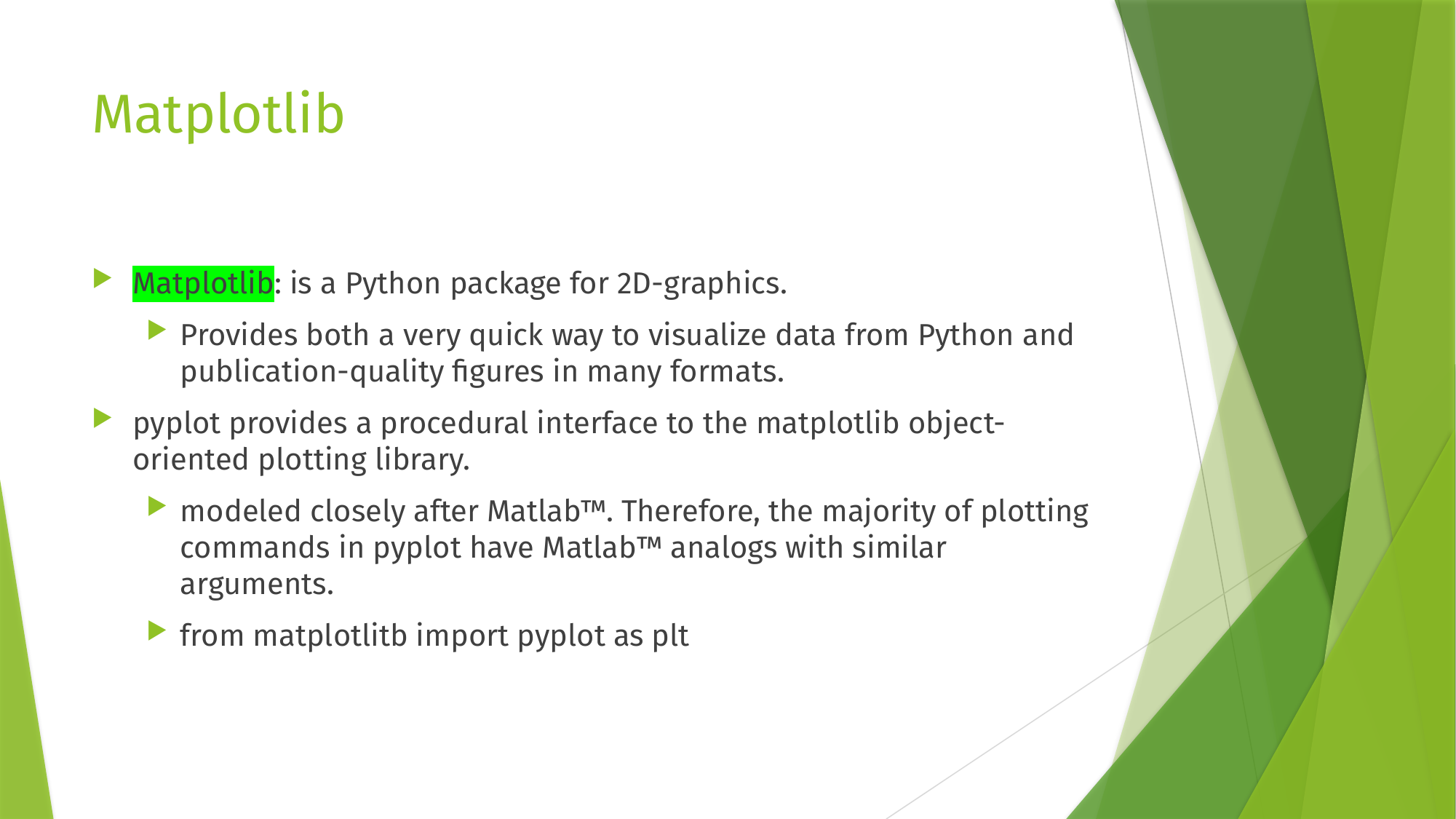

# Matplotlib
Matplotlib: is a Python package for 2D-graphics.
Provides both a very quick way to visualize data from Python and publication-quality figures in many formats.
pyplot provides a procedural interface to the matplotlib object-oriented plotting library.
modeled closely after Matlab™. Therefore, the majority of plotting commands in pyplot have Matlab™ analogs with similar arguments.
from matplotlitb import pyplot as plt